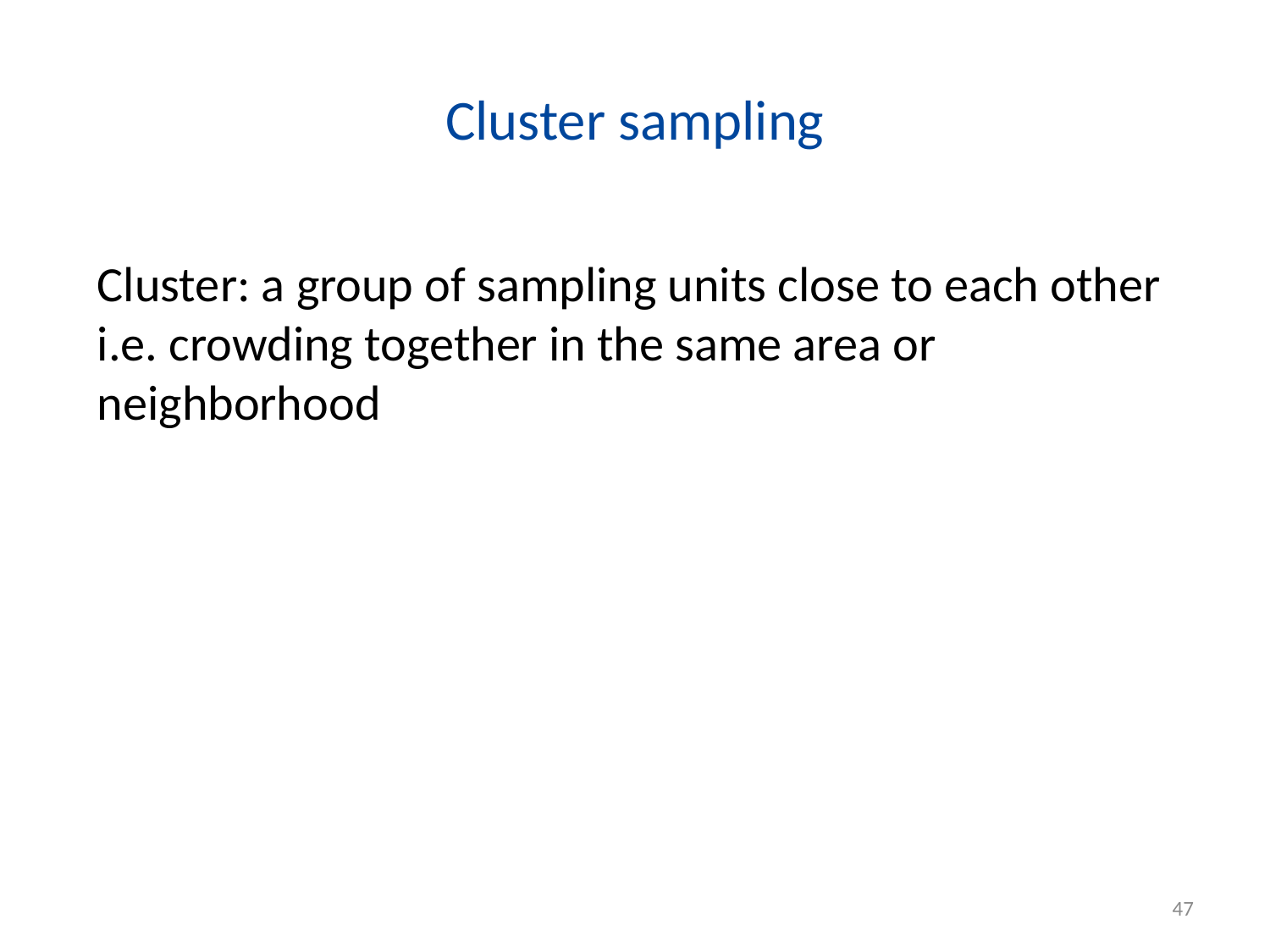

# Cluster sampling
Cluster: a group of sampling units close to each other i.e. crowding together in the same area or neighborhood

47